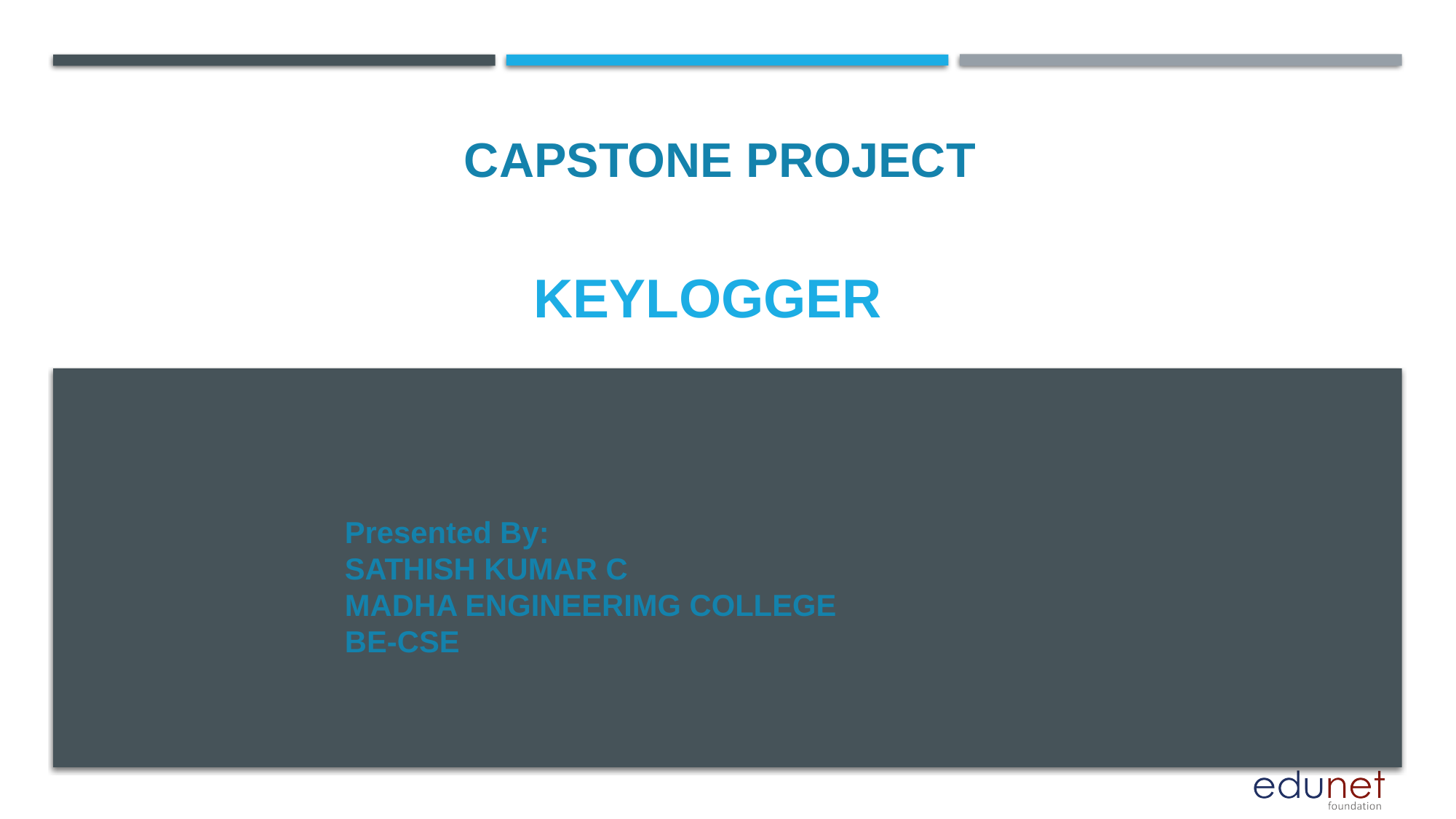

CAPSTONE PROJECT
# KEYLOGGER
Presented By:
SATHISH KUMAR C
MADHA ENGINEERIMG COLLEGE
BE-CSE